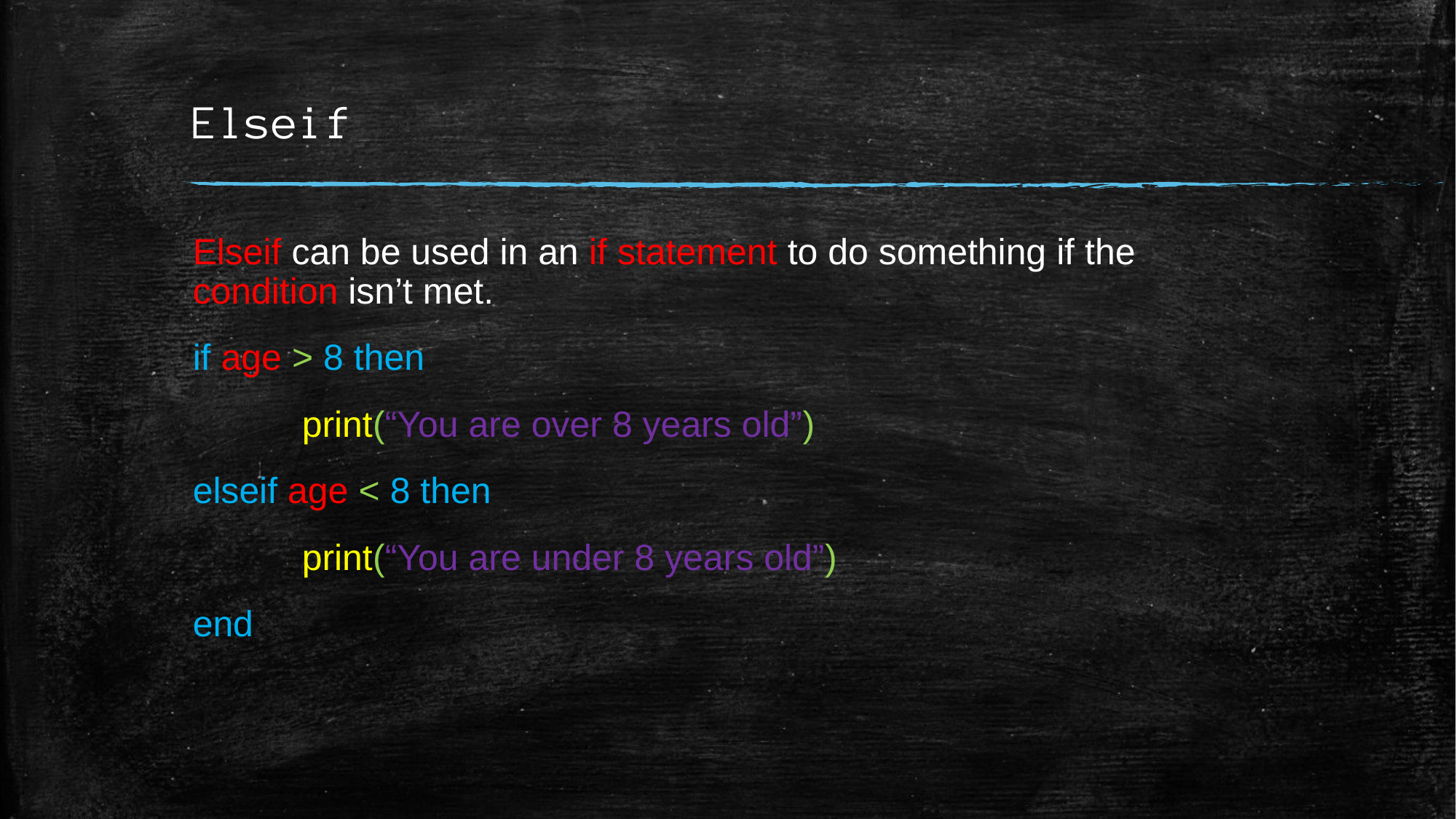

# Elseif
Elseif can be used in an if statement to do something if the condition isn’t met.
if age > 8 then
	print(“You are over 8 years old”)
elseif age < 8 then
	print(“You are under 8 years old”)
end